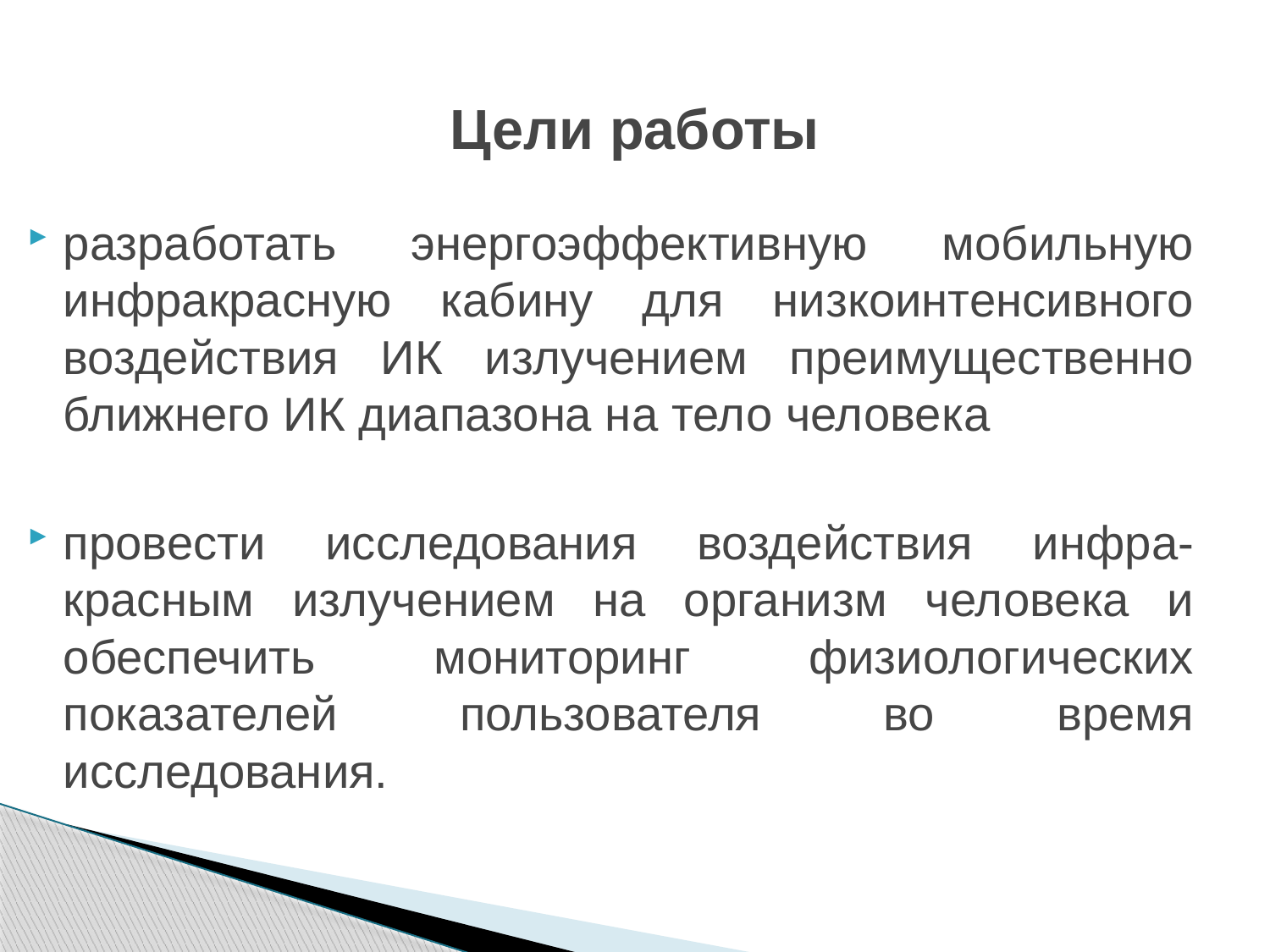

# Цели работы
разработать энергоэффективную мобильную инфракрасную кабину для низкоинтенсивного воздействия ИК излучением преимущественно ближнего ИК диапазона на тело человека

провести исследования воздействия инфра-красным излучением на организм человека и обеспечить мониторинг физиологических показателей пользователя во время исследования.